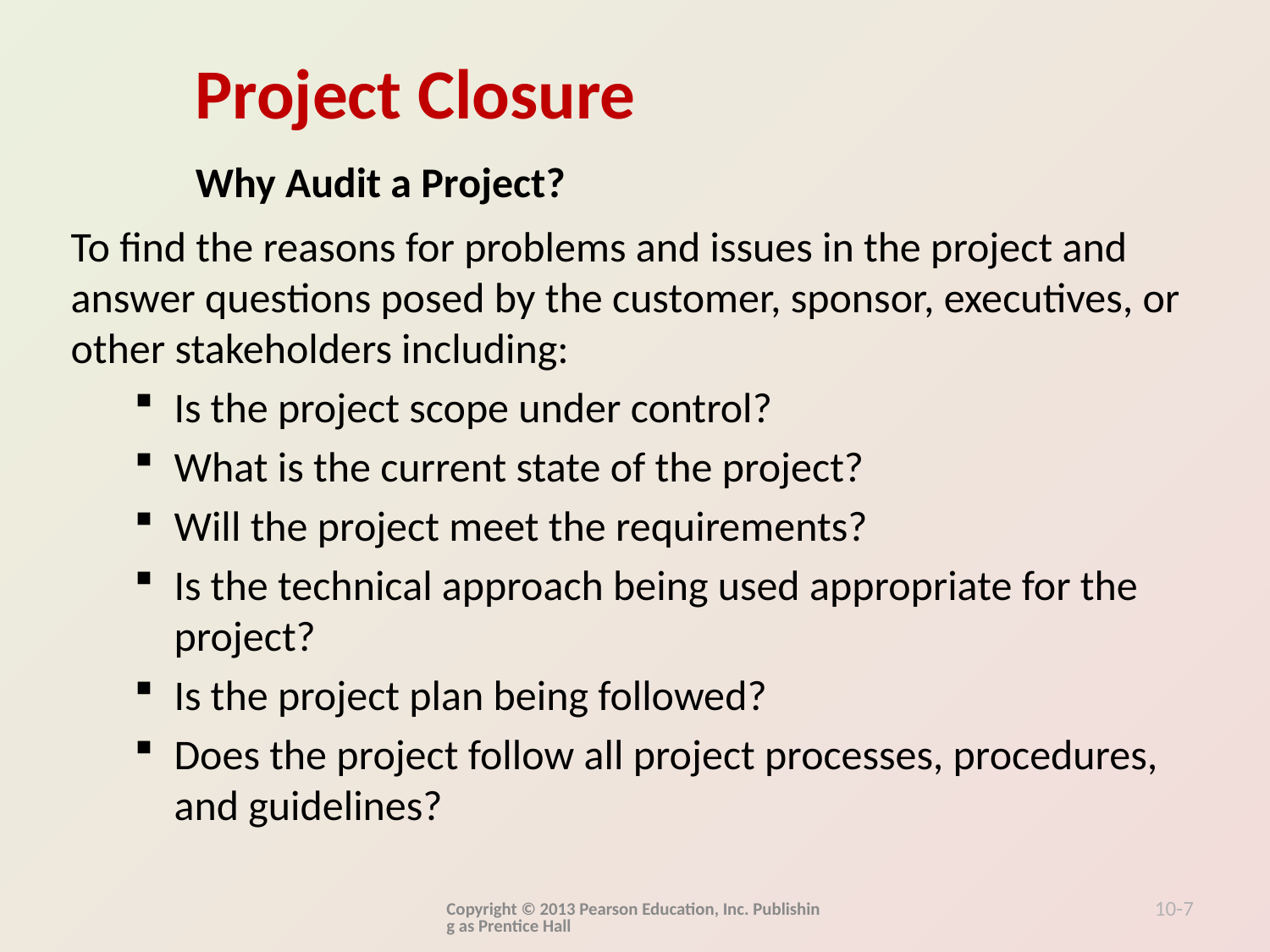

Why Audit a Project?
To find the reasons for problems and issues in the project and answer questions posed by the customer, sponsor, executives, or other stakeholders including:
Is the project scope under control?
What is the current state of the project?
Will the project meet the requirements?
Is the technical approach being used appropriate for the project?
Is the project plan being followed?
Does the project follow all project processes, procedures, and guidelines?
Copyright © 2013 Pearson Education, Inc. Publishing as Prentice Hall
10-7